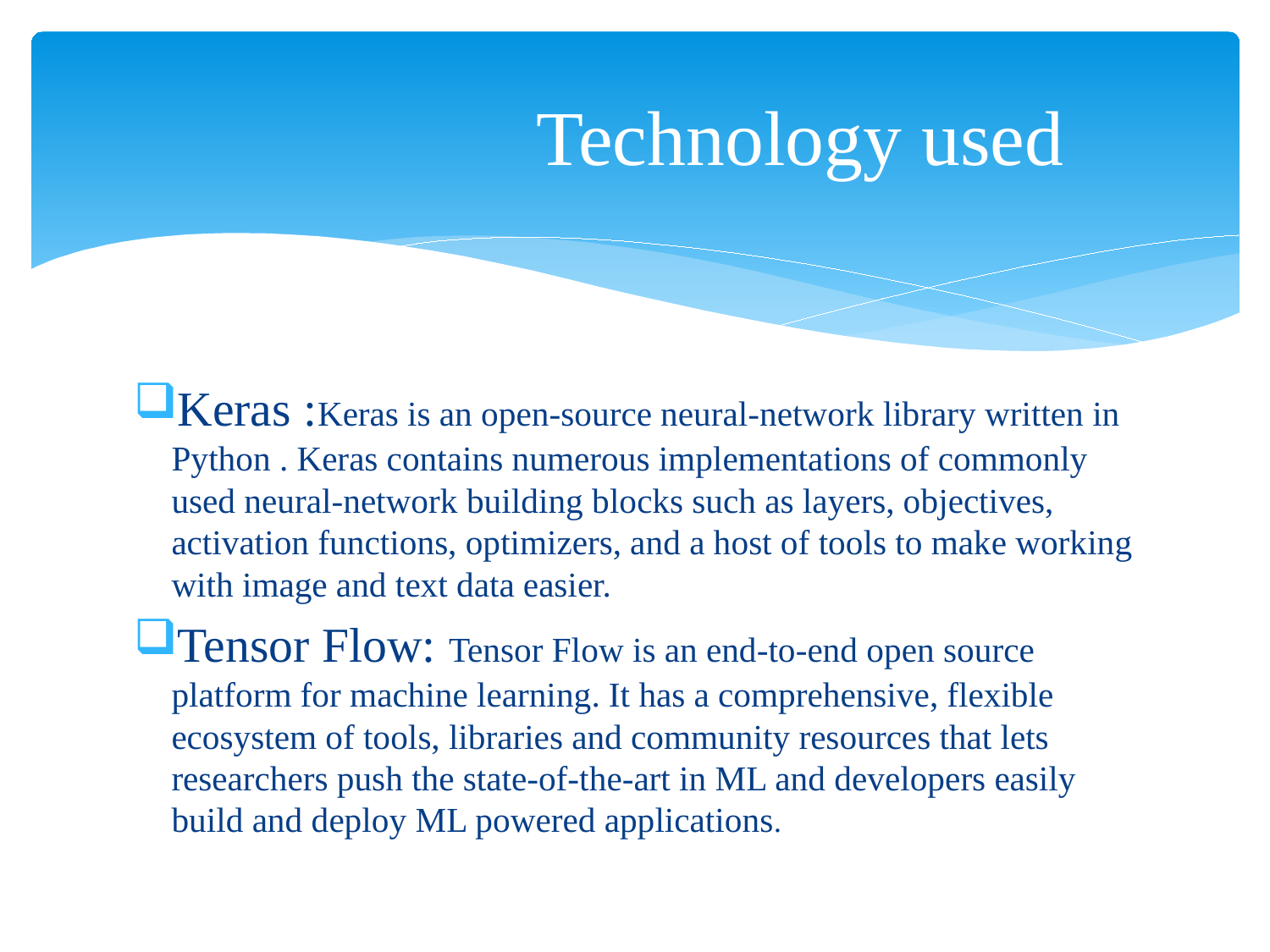

# Technology used
Keras :Keras is an open-source neural-network library written in Python . Keras contains numerous implementations of commonly used neural-network building blocks such as layers, objectives, activation functions, optimizers, and a host of tools to make working with image and text data easier.
Tensor Flow: Tensor Flow is an end-to-end open source platform for machine learning. It has a comprehensive, flexible ecosystem of tools, libraries and community resources that lets researchers push the state-of-the-art in ML and developers easily build and deploy ML powered applications.